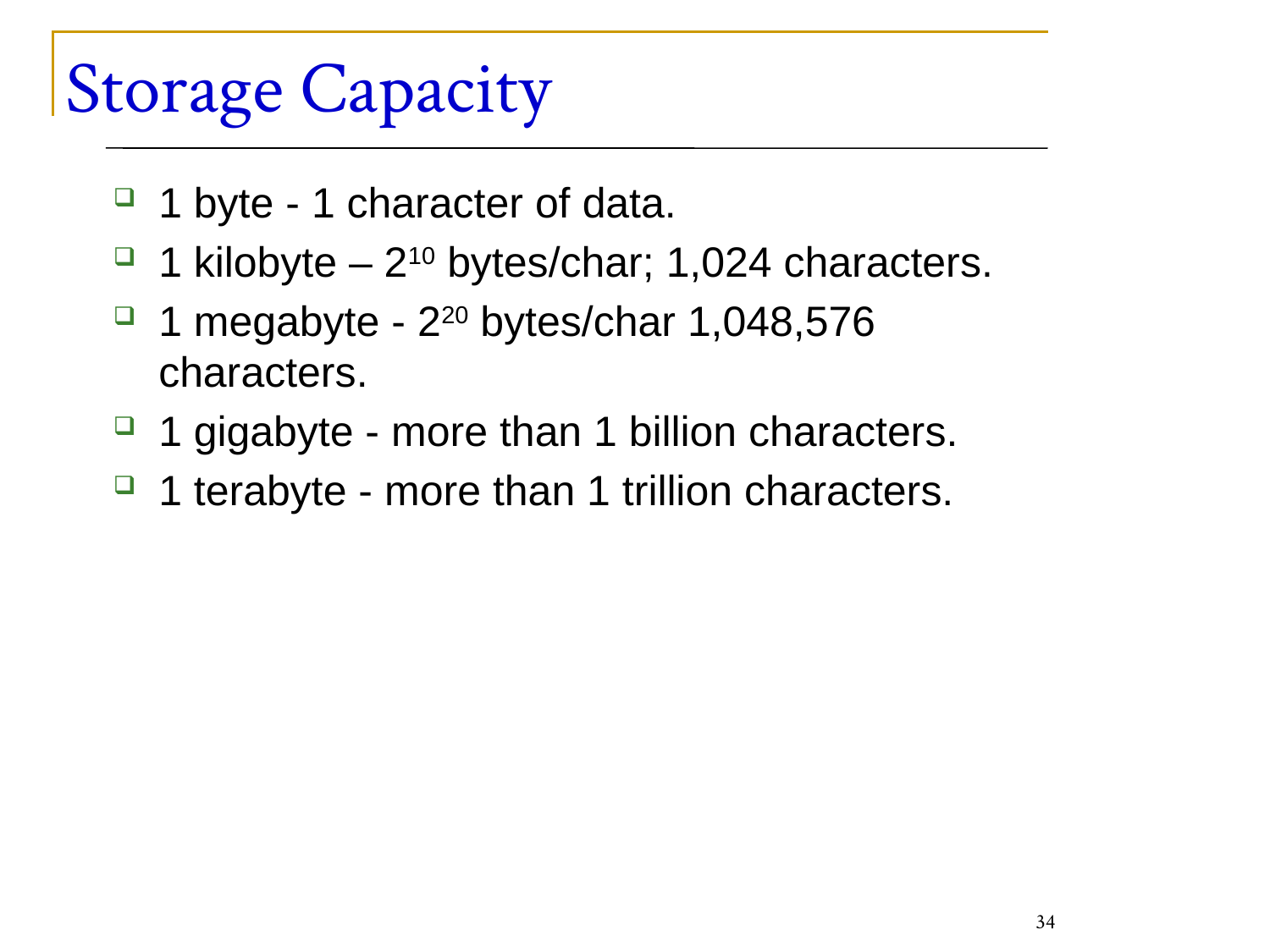

# Storage Capacity
1 byte - 1 character of data.
1 kilobyte – 210 bytes/char; 1,024 characters.
1 megabyte - 220 bytes/char 1,048,576 characters.
1 gigabyte - more than 1 billion characters.
1 terabyte - more than 1 trillion characters.

34